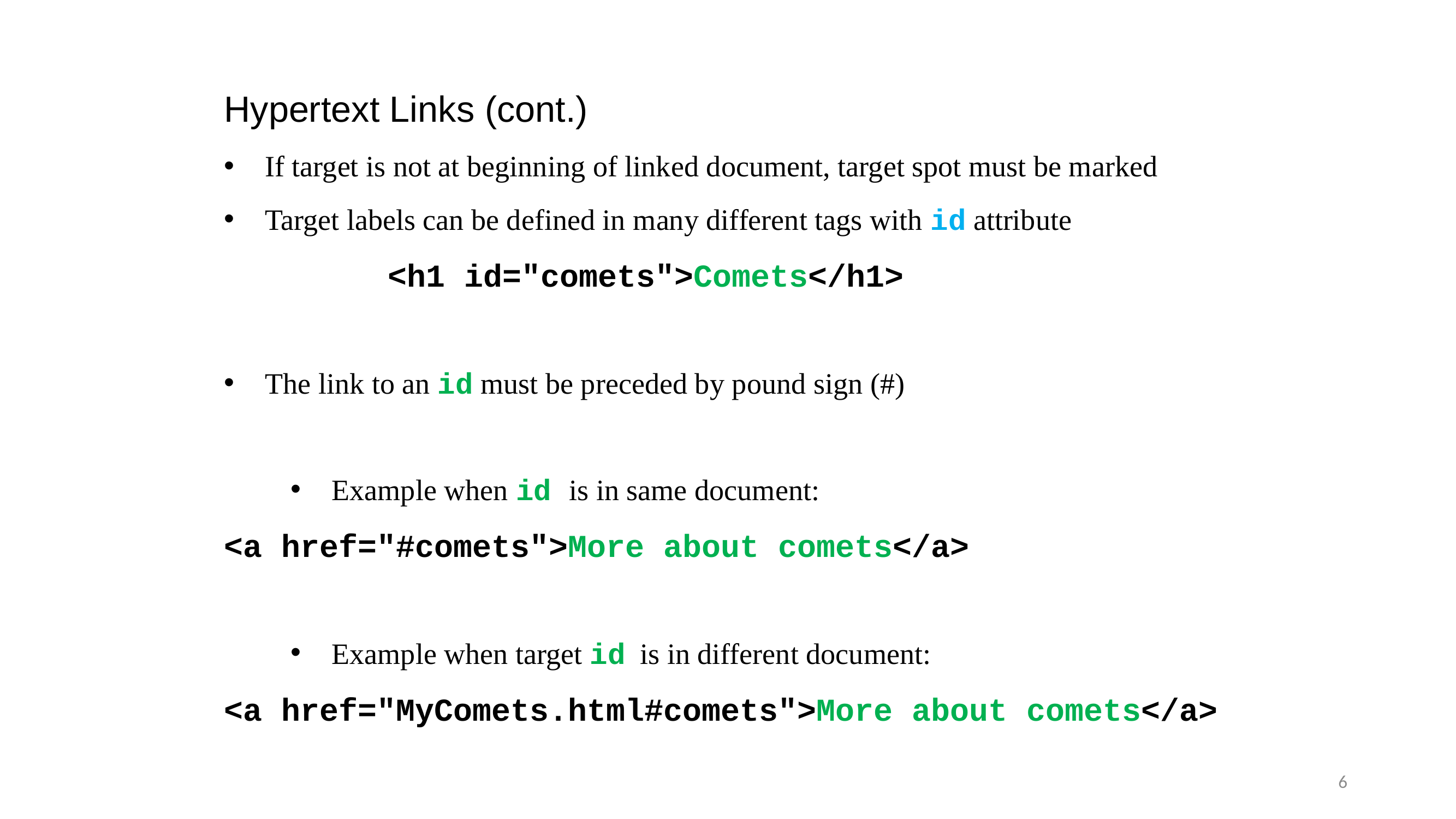

Hypertext Links (cont.)
If target is not at beginning of linked document, target spot must be marked
Target labels can be defined in many different tags with id attribute
		<h1 id="comets">Comets</h1>

The link to an id must be preceded by pound sign (#)

Example when id is in same document:
<a href="#comets">More about comets</a>

Example when target id  is in different document:
<a href="MyComets.html#comets">More about comets</a>

6